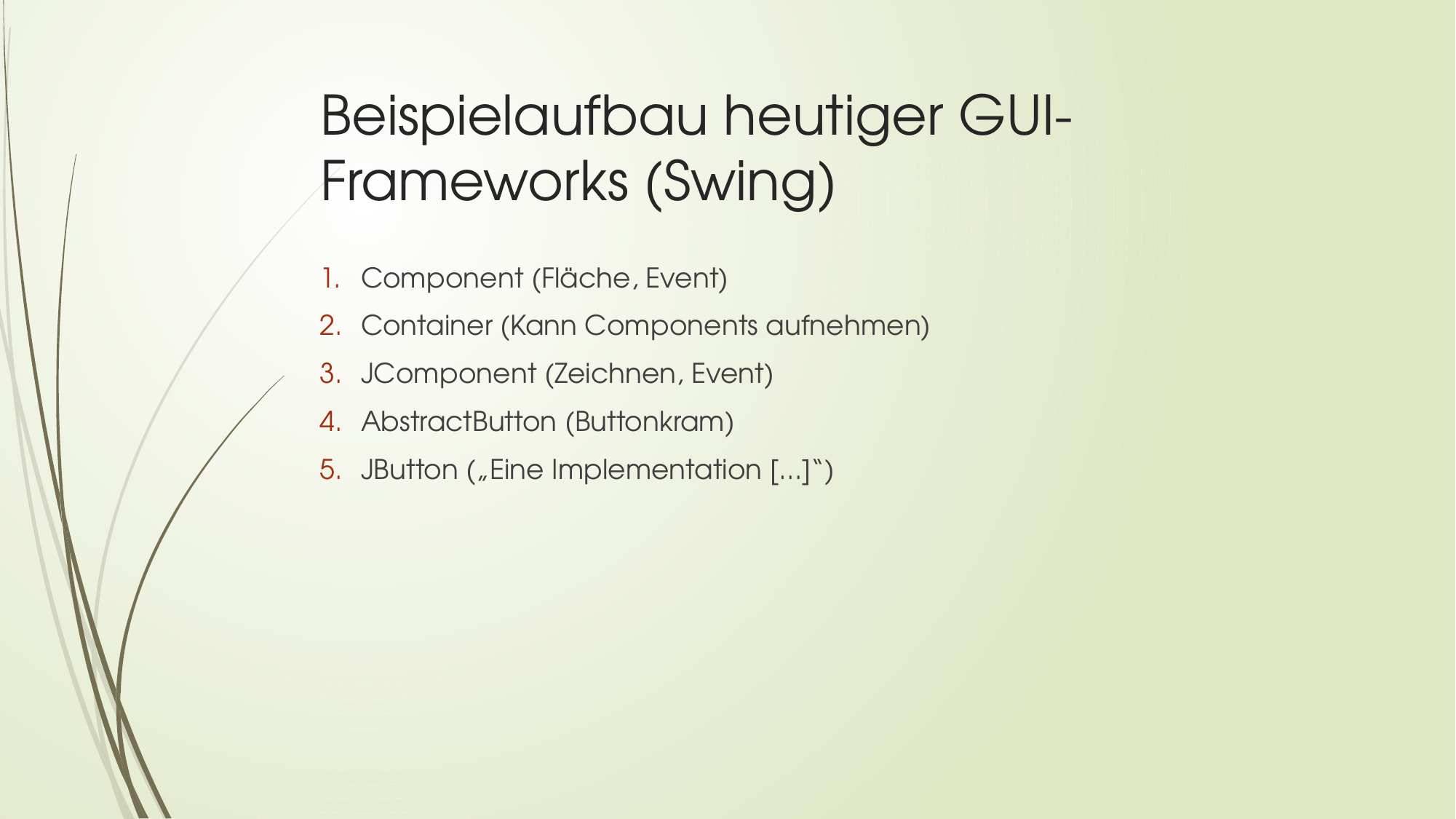

# Beispielaufbau heutiger GUI-Frameworks (Swing)
Component (Fläche, Event)
Container (Kann Components aufnehmen)
JComponent (Zeichnen, Event)
AbstractButton (Buttonkram)
JButton („Eine Implementation […]“)